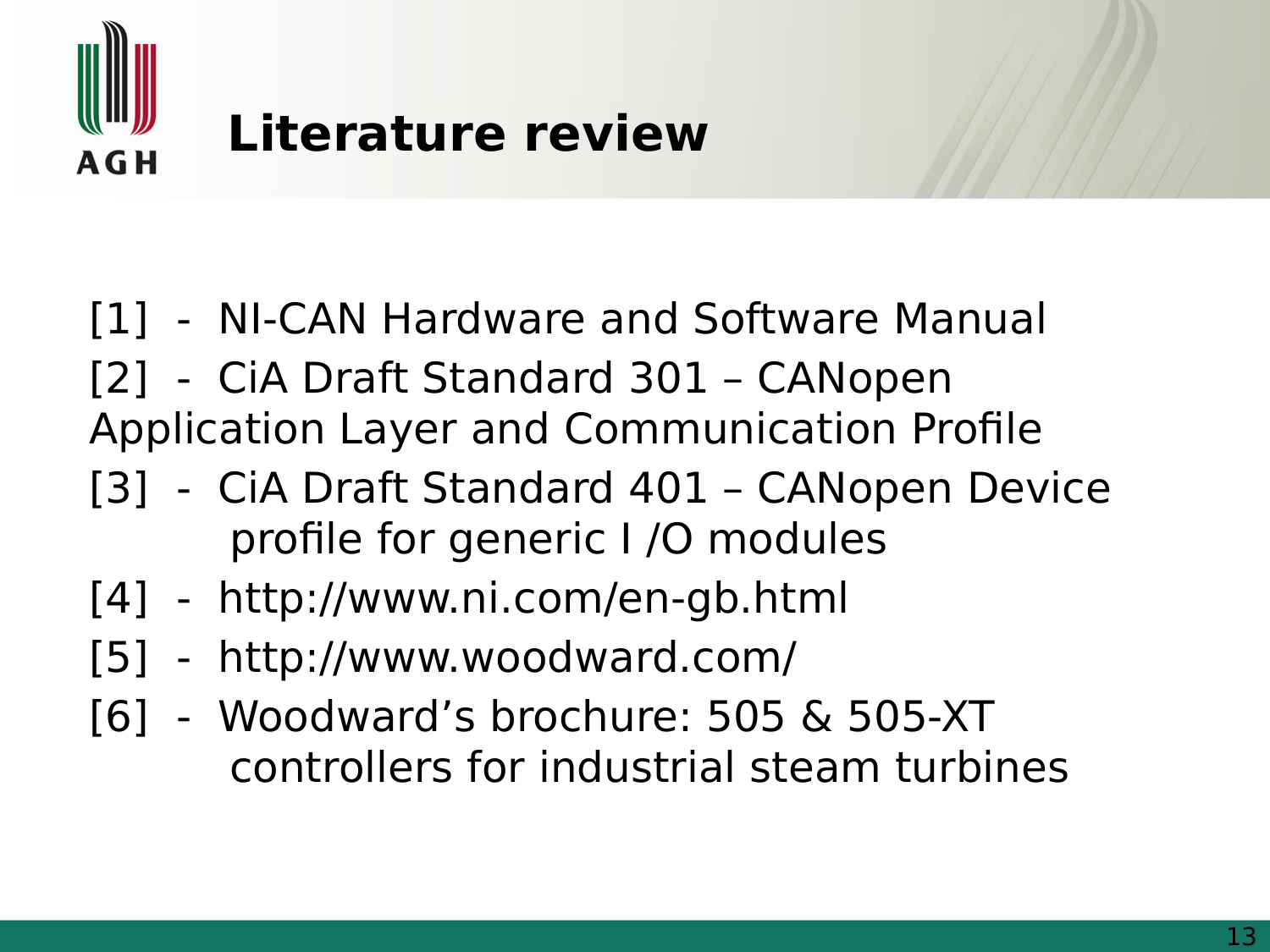

# Literature review

[1]  -  NI-CAN Hardware and Software Manual
[2]  -  CiA Draft Standard 301 – CANopen 	 	 Application Layer and Communication Profile
[3]  -  CiA Draft Standard 401 – CANopen Device 	 profile for generic I /O modules
[4]  -  http://www.ni.com/en-gb.html
[5]  -  http://www.woodward.com/
[6]  -  Woodward’s brochure: 505 & 505-XT 	 	 controllers for industrial steam turbines
13